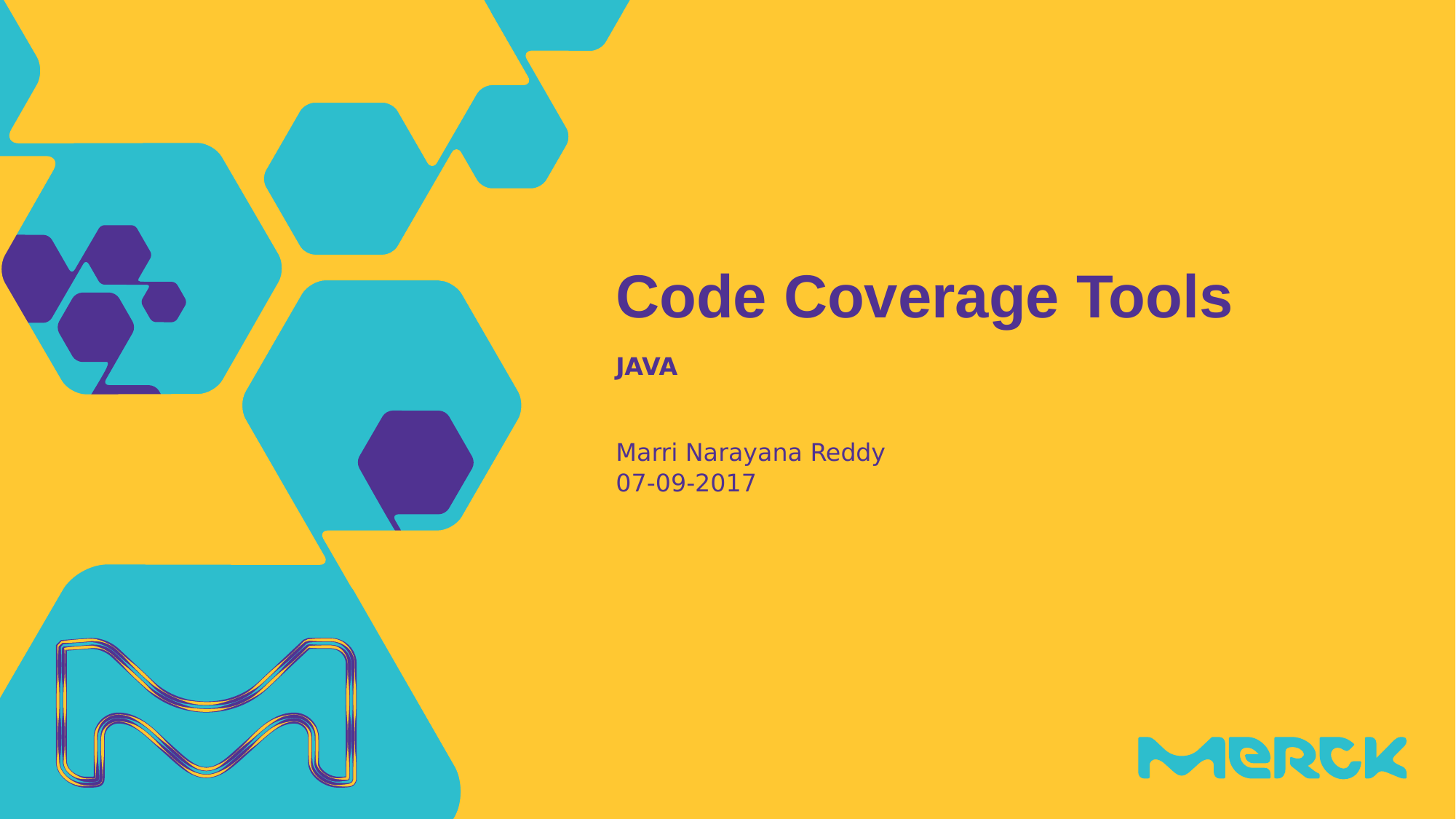

# Code Coverage Tools
JAVA
Marri Narayana Reddy
07-09-2017